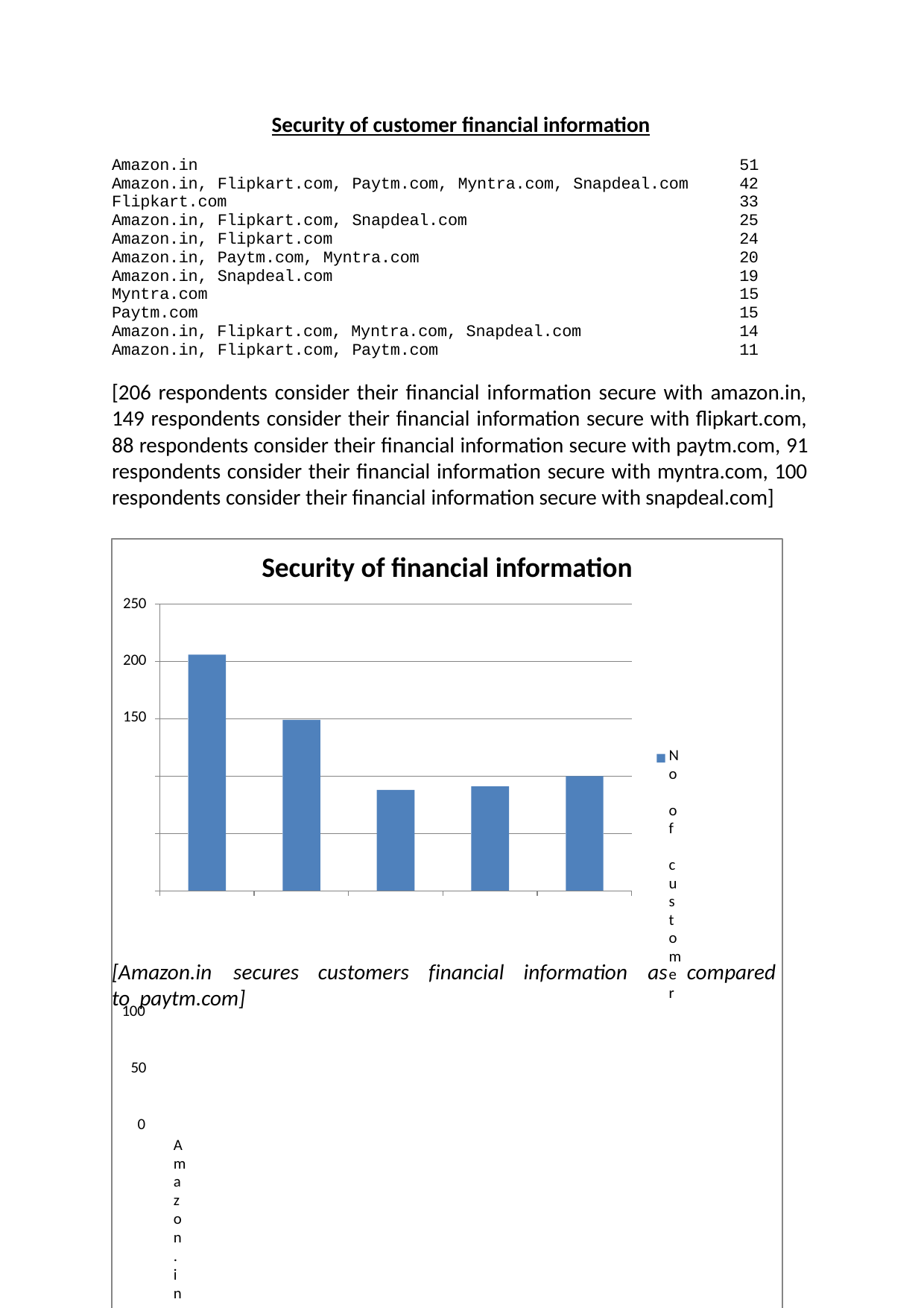

Security of customer financial information
| Amazon.in | 51 |
| --- | --- |
| Amazon.in, Flipkart.com, Paytm.com, Myntra.com, Snapdeal.com | 42 |
| Flipkart.com | 33 |
| Amazon.in, Flipkart.com, Snapdeal.com | 25 |
| Amazon.in, Flipkart.com | 24 |
| Amazon.in, Paytm.com, Myntra.com | 20 |
| Amazon.in, Snapdeal.com | 19 |
| Myntra.com | 15 |
| Paytm.com | 15 |
| Amazon.in, Flipkart.com, Myntra.com, Snapdeal.com | 14 |
| Amazon.in, Flipkart.com, Paytm.com | 11 |
[206 respondents consider their financial information secure with amazon.in,  149 respondents consider their financial information secure with flipkart.com,  88 respondents consider their financial information secure with paytm.com, 91  respondents consider their financial information secure with myntra.com, 100  respondents consider their financial information secure with snapdeal.com]
Security of financial information
250

200

150

No of customer
100

50

0
Amazon.in	Flipkart.com	Paytm.com	Myntra.com Snapdeal.com

[Amazon.in	secures	customers	financial	information	as	compared	to  paytm.com]